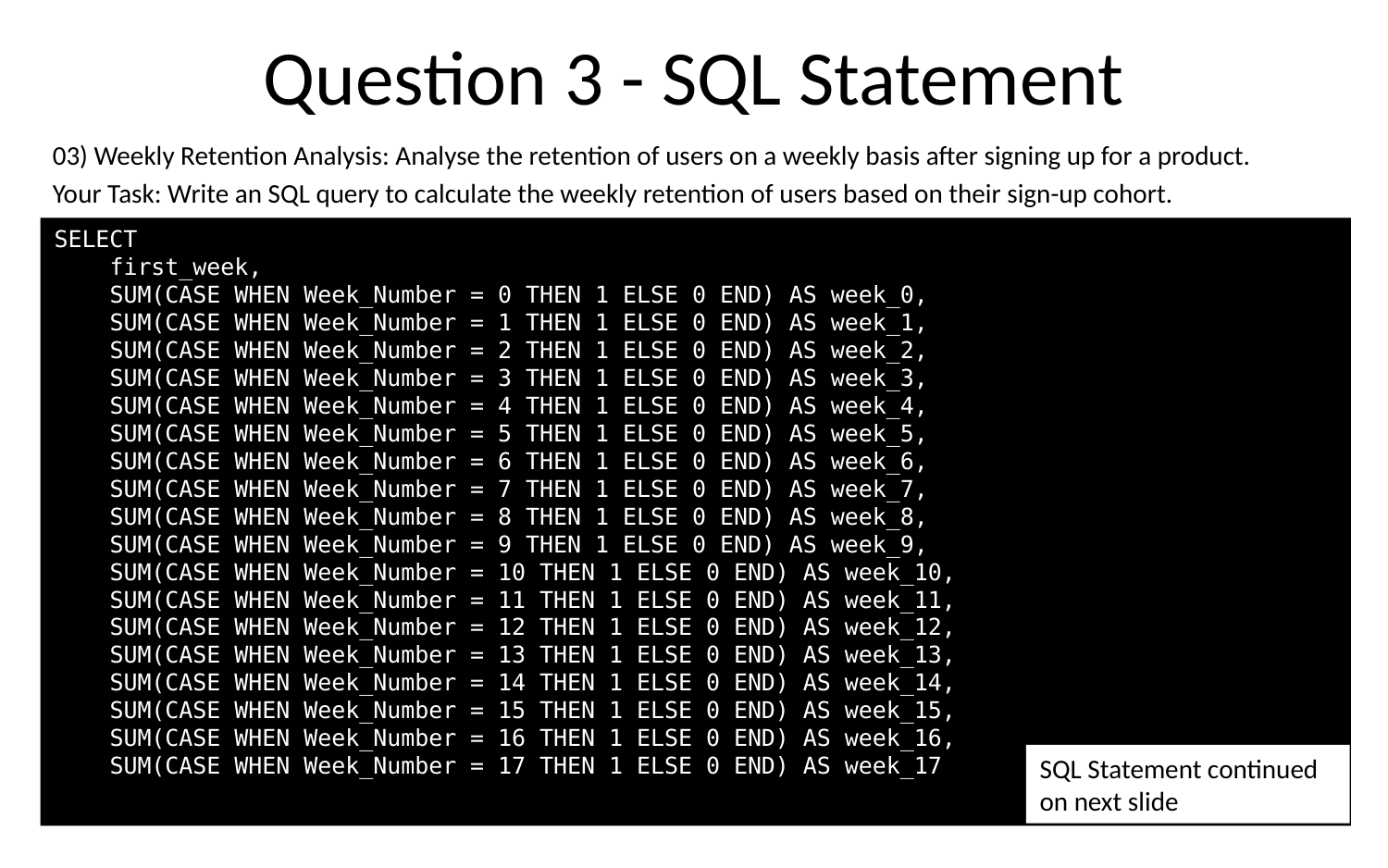

# Question 3 - SQL Statement
03) Weekly Retention Analysis: Analyse the retention of users on a weekly basis after signing up for a product.
Your Task: Write an SQL query to calculate the weekly retention of users based on their sign-up cohort.
SELECT
    first_week,
    SUM(CASE WHEN Week_Number = 0 THEN 1 ELSE 0 END) AS week_0,
    SUM(CASE WHEN Week_Number = 1 THEN 1 ELSE 0 END) AS week_1,
    SUM(CASE WHEN Week_Number = 2 THEN 1 ELSE 0 END) AS week_2,
    SUM(CASE WHEN Week_Number = 3 THEN 1 ELSE 0 END) AS week_3,
    SUM(CASE WHEN Week_Number = 4 THEN 1 ELSE 0 END) AS week_4,
    SUM(CASE WHEN Week_Number = 5 THEN 1 ELSE 0 END) AS week_5,
    SUM(CASE WHEN Week_Number = 6 THEN 1 ELSE 0 END) AS week_6,
    SUM(CASE WHEN Week_Number = 7 THEN 1 ELSE 0 END) AS week_7,
    SUM(CASE WHEN Week_Number = 8 THEN 1 ELSE 0 END) AS week_8,
    SUM(CASE WHEN Week_Number = 9 THEN 1 ELSE 0 END) AS week_9,
    SUM(CASE WHEN Week_Number = 10 THEN 1 ELSE 0 END) AS week_10,
    SUM(CASE WHEN Week_Number = 11 THEN 1 ELSE 0 END) AS week_11,
    SUM(CASE WHEN Week_Number = 12 THEN 1 ELSE 0 END) AS week_12,
    SUM(CASE WHEN Week_Number = 13 THEN 1 ELSE 0 END) AS week_13,
    SUM(CASE WHEN Week_Number = 14 THEN 1 ELSE 0 END) AS week_14,
    SUM(CASE WHEN Week_Number = 15 THEN 1 ELSE 0 END) AS week_15,
    SUM(CASE WHEN Week_Number = 16 THEN 1 ELSE 0 END) AS week_16,
    SUM(CASE WHEN Week_Number = 17 THEN 1 ELSE 0 END) AS week_17
SQL Statement continued on next slide